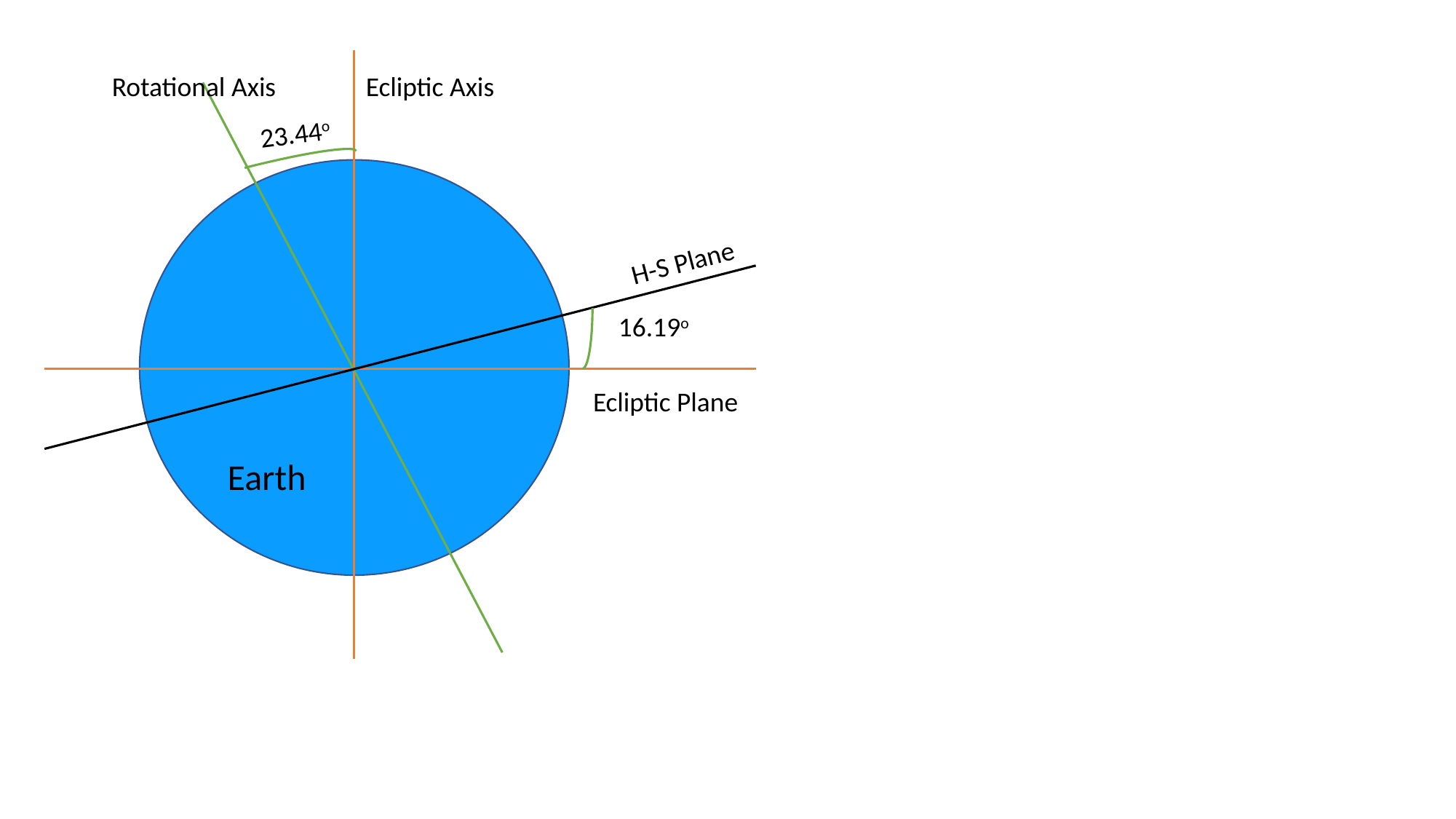

Rotational Axis
Ecliptic Axis
23.44o

H-S Plane

16.19o
Ecliptic Plane
Earth